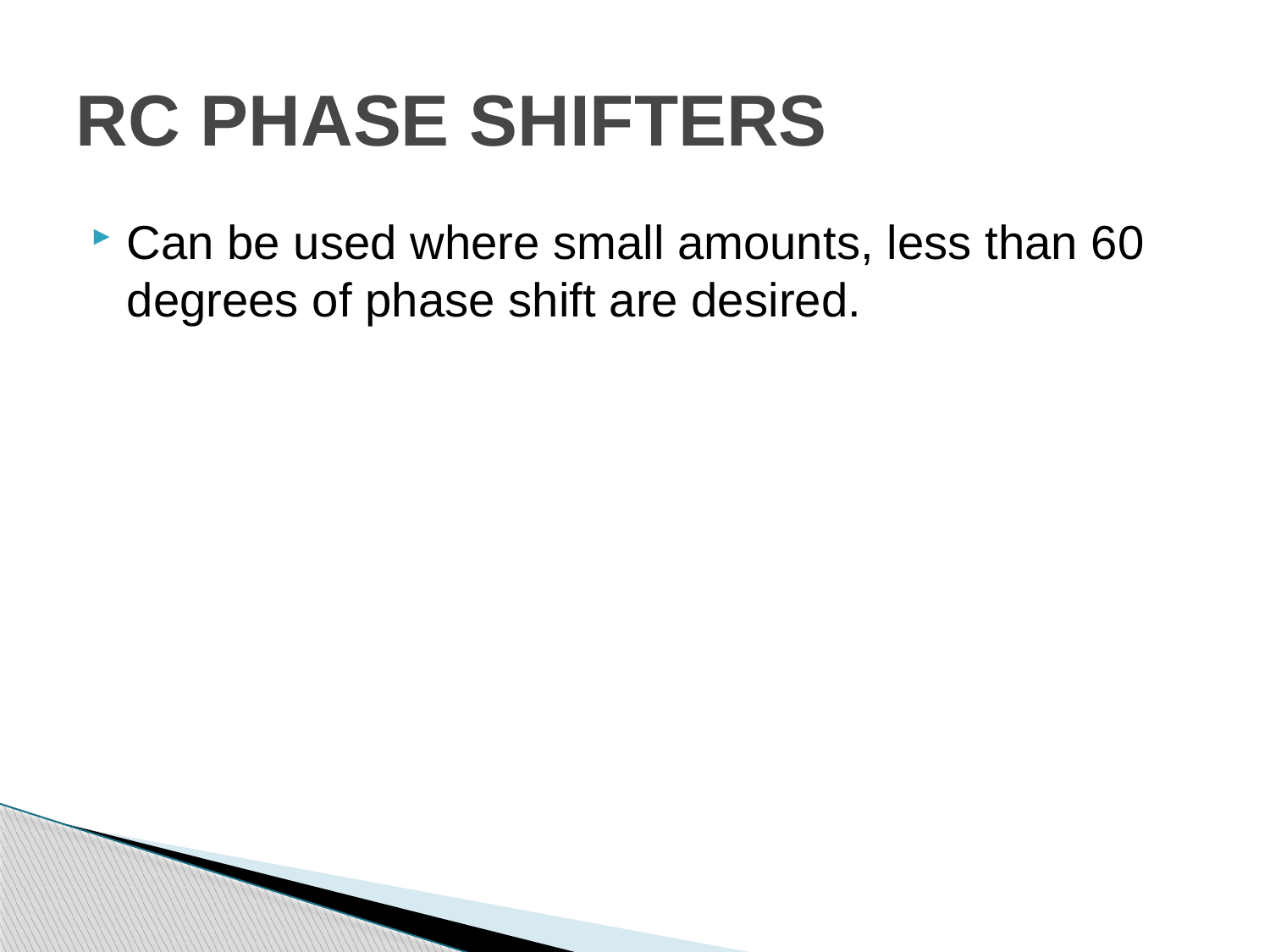

# RC PHASE SHIFTERS
Can be used where small amounts, less than 60 degrees of phase shift are desired.